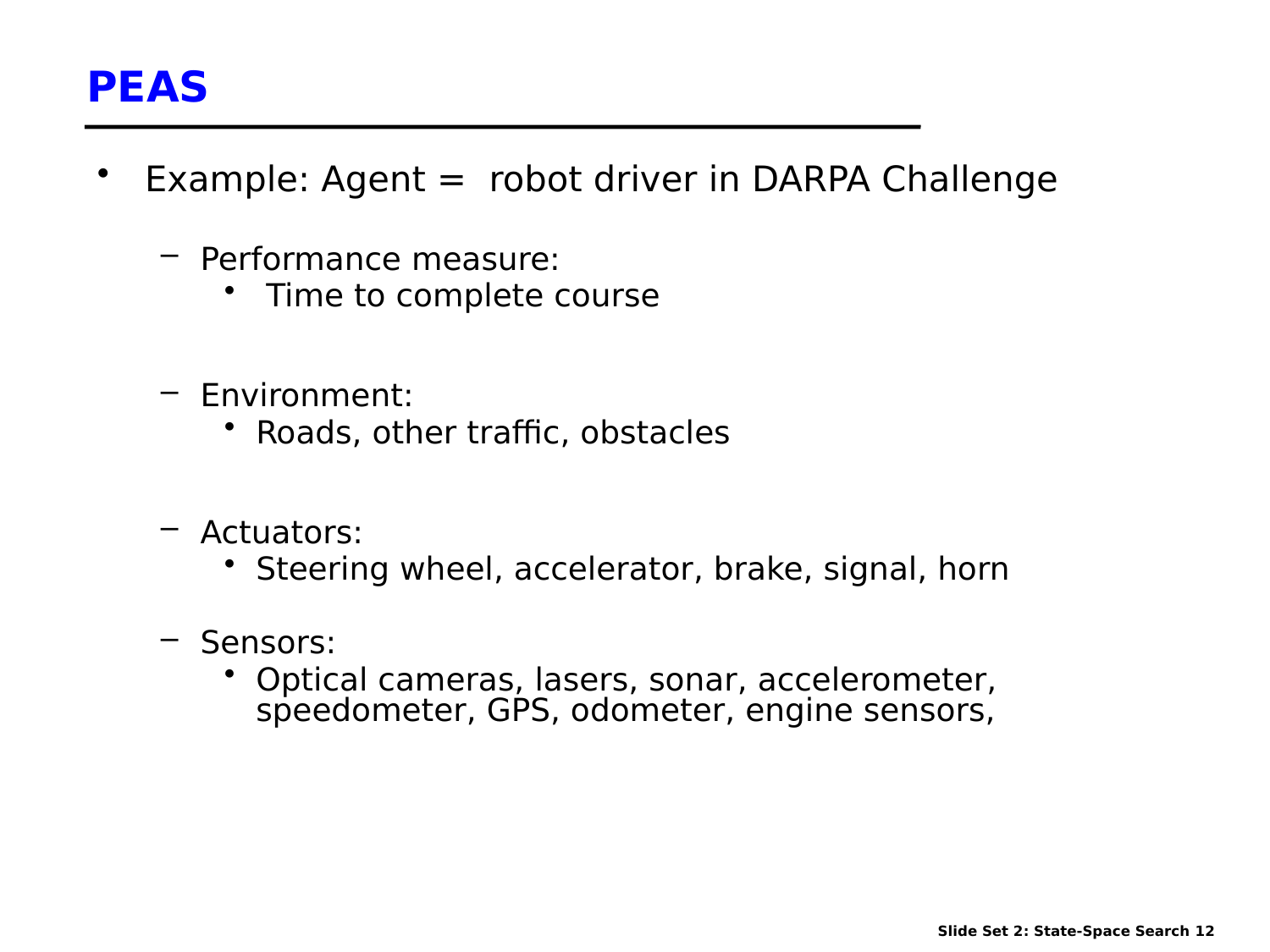

# PEAS
Example: Agent =  robot driver in DARPA Challenge

Performance measure:
 Time to complete course

Environment:
Roads, other traffic, obstacles

Actuators:
Steering wheel, accelerator, brake, signal, horn

Sensors:
Optical cameras, lasers, sonar, accelerometer, speedometer, GPS, odometer, engine sensors,